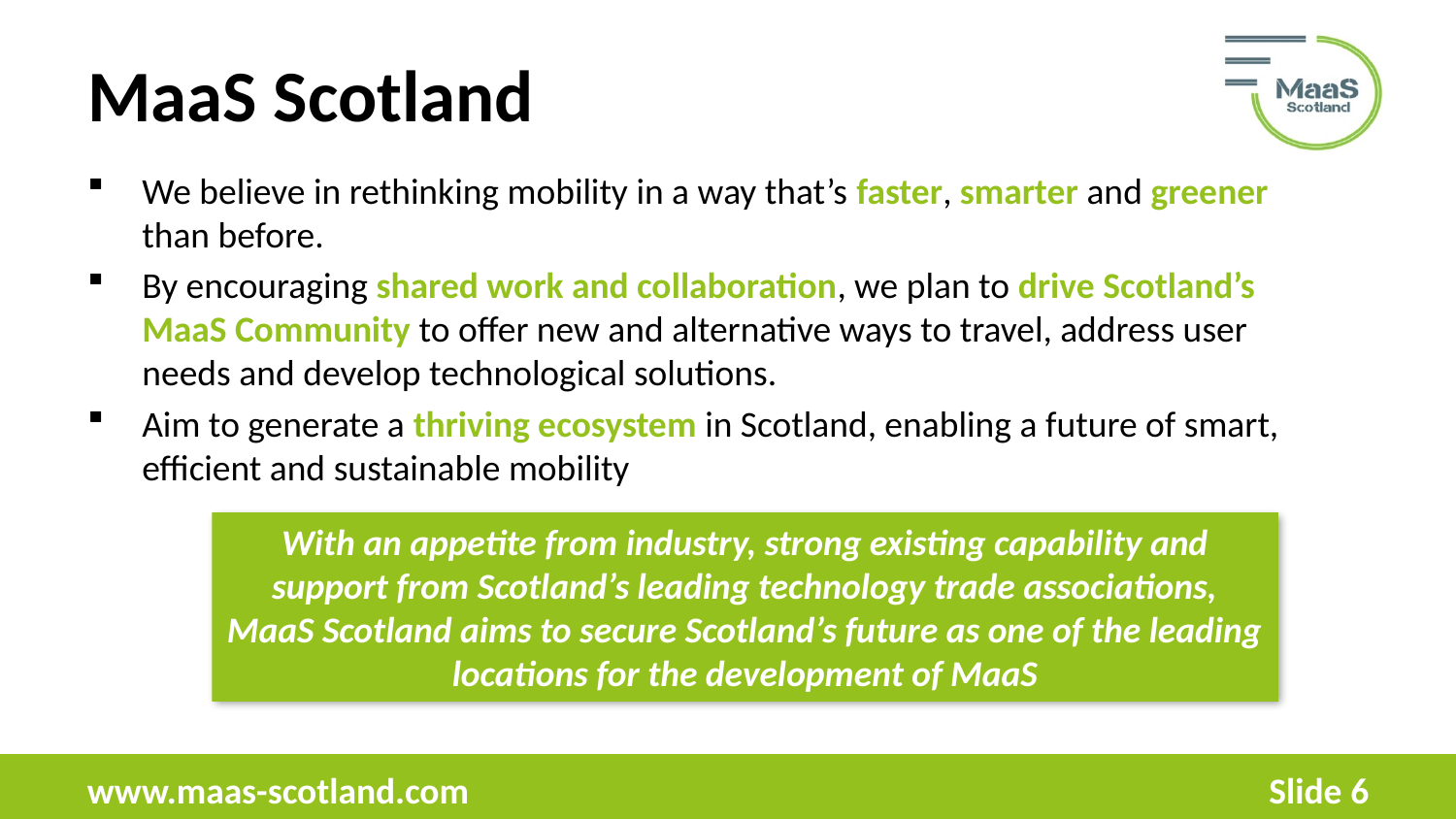

# MaaS Scotland
We believe in rethinking mobility in a way that’s faster, smarter and greener than before.
By encouraging shared work and collaboration, we plan to drive Scotland’s MaaS Community to offer new and alternative ways to travel, address user needs and develop technological solutions.
Aim to generate a thriving ecosystem in Scotland, enabling a future of smart, efficient and sustainable mobility

With an appetite from industry, strong existing capability and support from Scotland’s leading technology trade associations, MaaS Scotland aims to secure Scotland’s future as one of the leading locations for the development of MaaS
www.maas-scotland.com
Slide 6